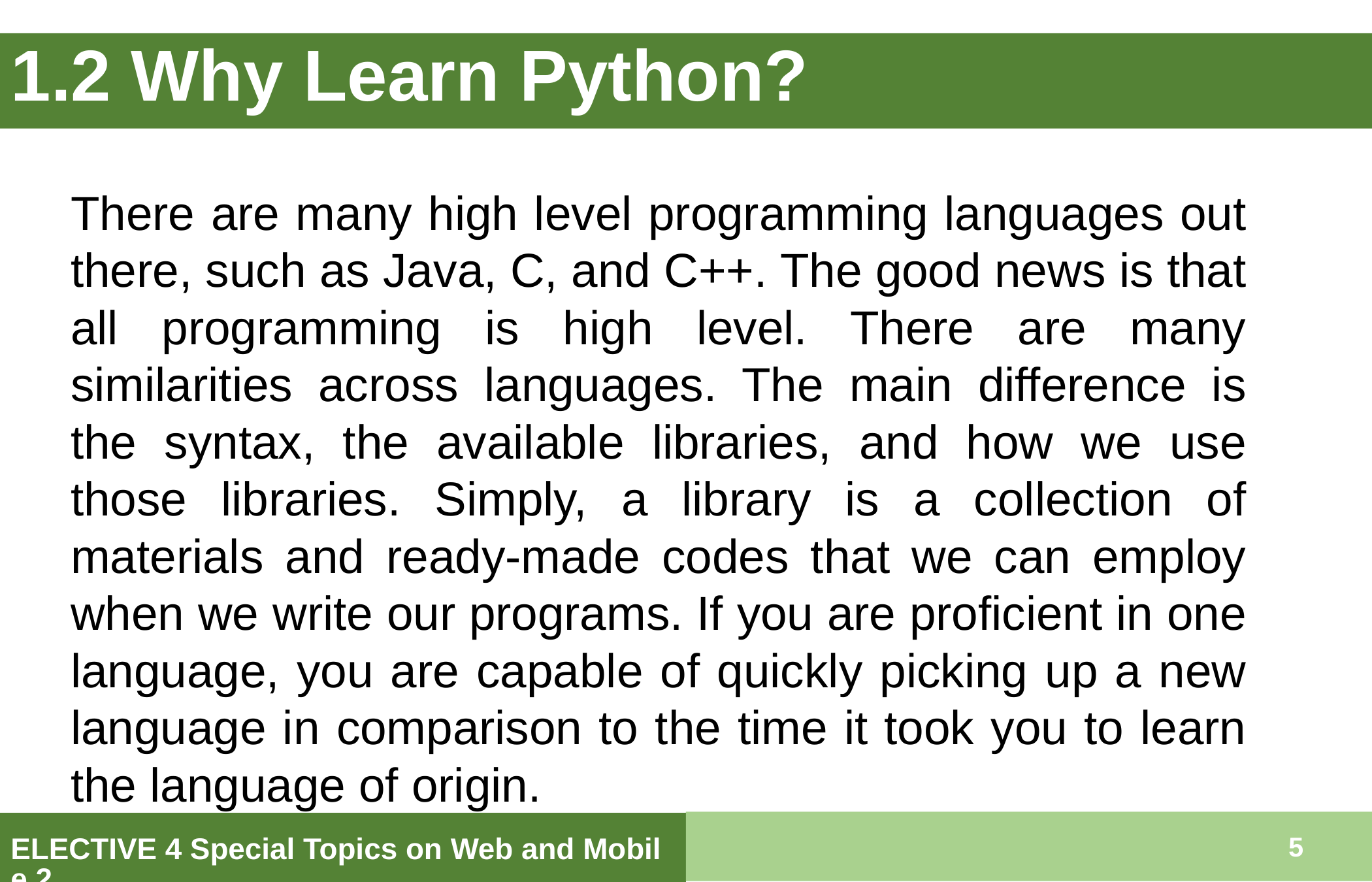

# 1.2 Why Learn Python?
There are many high level programming languages out there, such as Java, C, and C++. The good news is that all programming is high level. There are many similarities across languages. The main difference is the syntax, the available libraries, and how we use those libraries. Simply, a library is a collection of materials and ready-made codes that we can employ when we write our programs. If you are proficient in one language, you are capable of quickly picking up a new language in comparison to the time it took you to learn the language of origin.

ELECTIVE 4 Special Topics on Web and Mobile 2
5